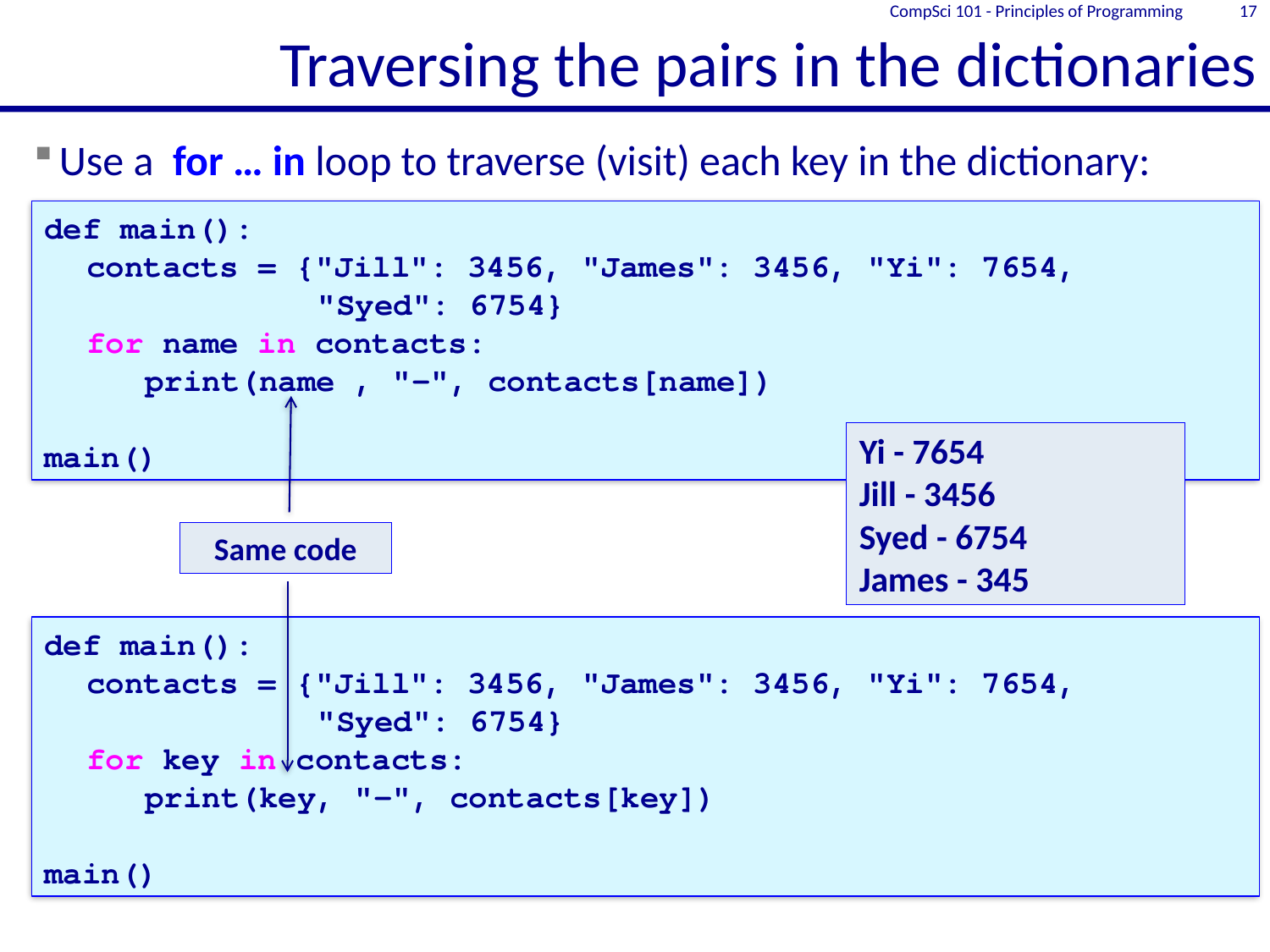

# Traversing the pairs in the dictionaries
CompSci 101 - Principles of Programming
17
Use a  for … in loop to traverse (visit) each key in the dictionary:

def main():
	contacts = {"Jill": 3456, "James": 3456, "Yi": 7654,
				 "Syed": 6754}
	for name in contacts:
		print(name , "-", contacts[name])

main()
Yi - 7654
Jill - 3456
Syed - 6754
James - 345
Same code
def main():
	contacts = {"Jill": 3456, "James": 3456, "Yi": 7654,  					 "Syed": 6754}
	for key in contacts:
		print(key, "-", contacts[key])

main()